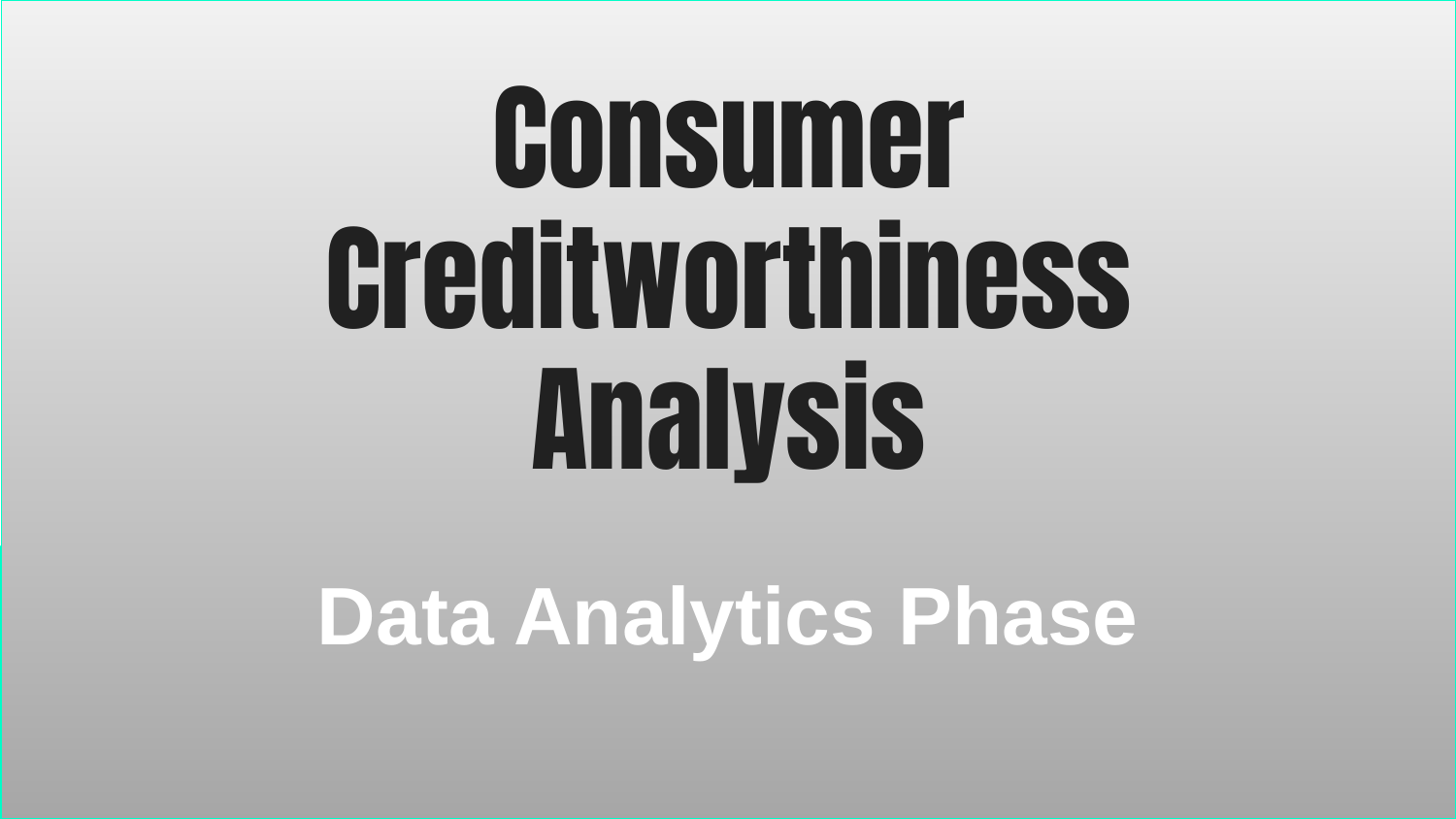

# Consumer Creditworthiness Analysis
Data Analytics Phase